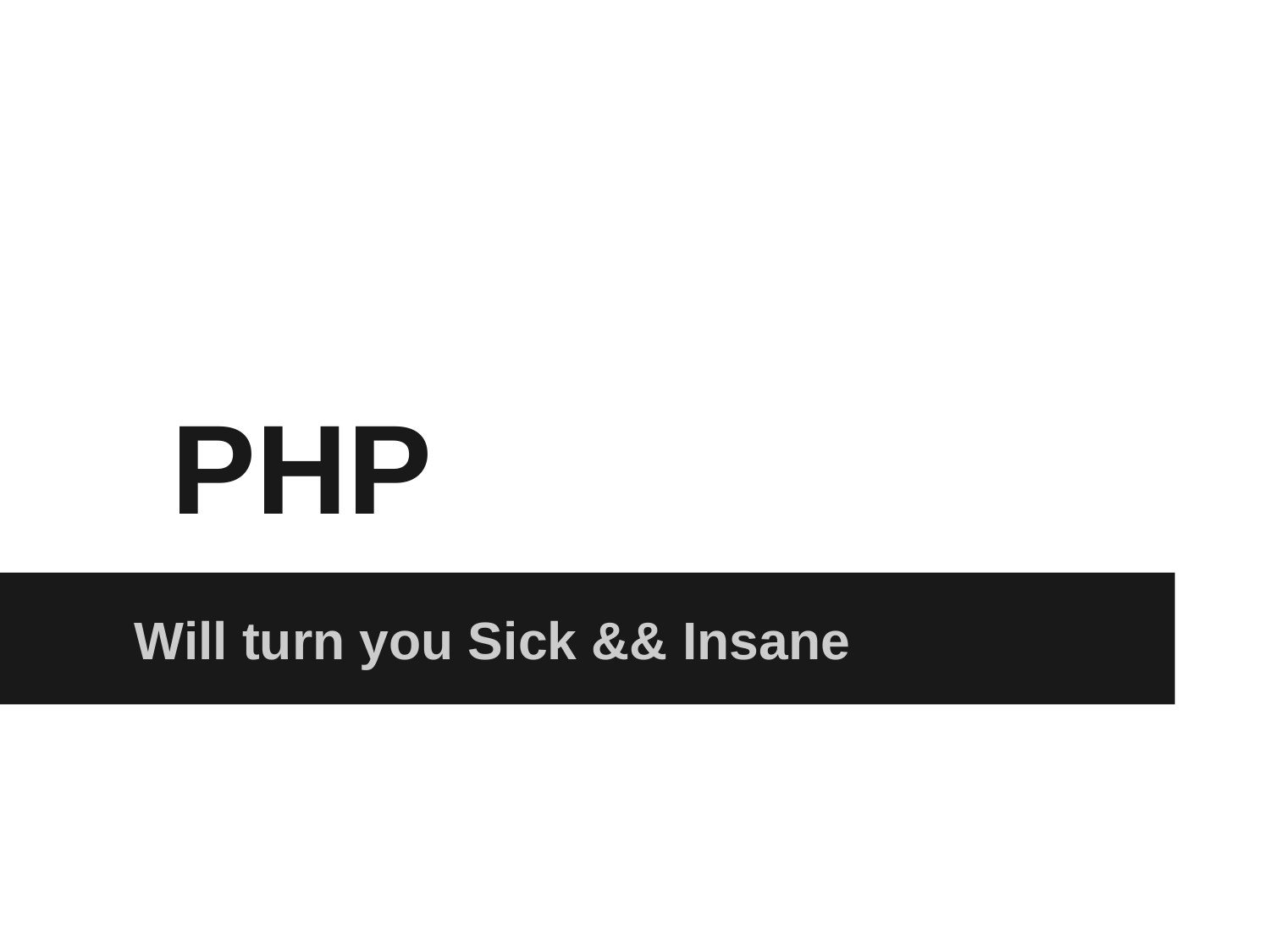

# PHP
Will turn you Sick && Insane